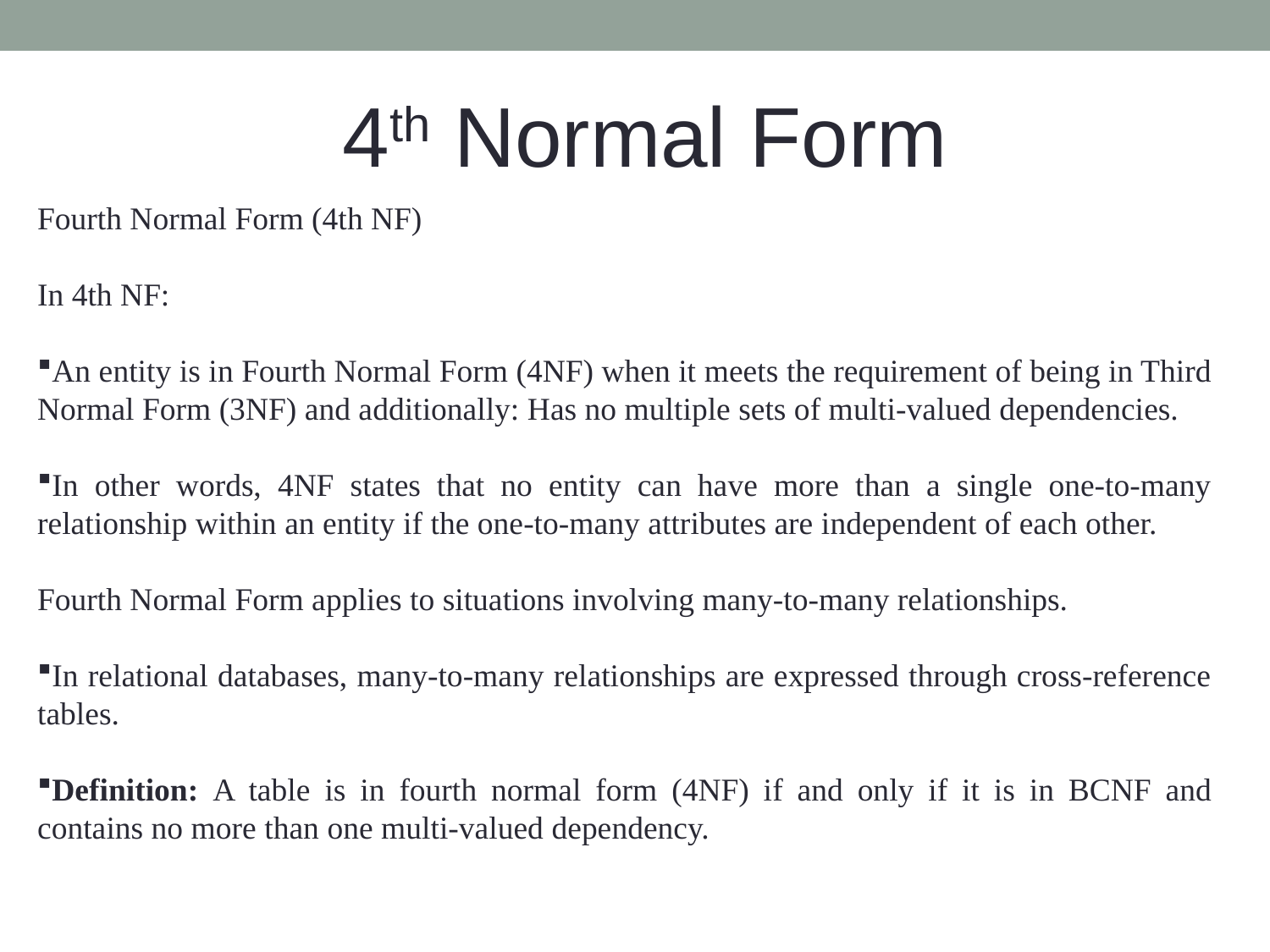

4th Normal Form
Fourth Normal Form (4th NF)

In 4th NF:

An entity is in Fourth Normal Form (4NF) when it meets the requirement of being in Third Normal Form (3NF) and additionally: Has no multiple sets of multi-valued dependencies.

In other words, 4NF states that no entity can have more than a single one-to-many relationship within an entity if the one-to-many attributes are independent of each other.

Fourth Normal Form applies to situations involving many-to-many relationships.

In relational databases, many-to-many relationships are expressed through cross-reference tables.

Definition: A table is in fourth normal form (4NF) if and only if it is in BCNF and contains no more than one multi-valued dependency.